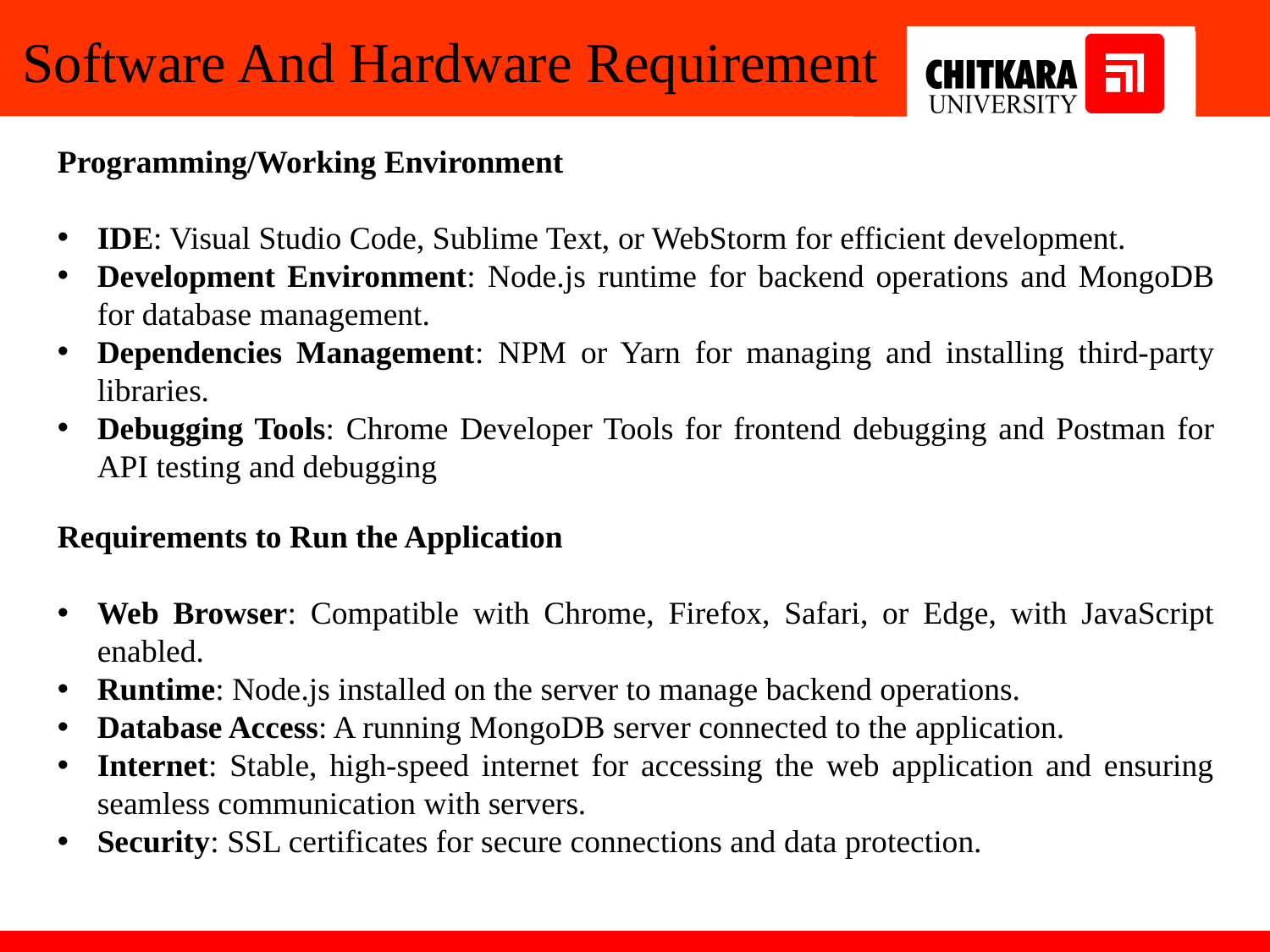

Software And Hardware Requirement
Programming/Working Environment

IDE: Visual Studio Code, Sublime Text, or WebStorm for efficient development.
Development Environment: Node.js runtime for backend operations and MongoDB for database management.
Dependencies Management: NPM or Yarn for managing and installing third-party libraries.
Debugging Tools: Chrome Developer Tools for frontend debugging and Postman for API testing and debugging
Requirements to Run the Application

Web Browser: Compatible with Chrome, Firefox, Safari, or Edge, with JavaScript enabled.
Runtime: Node.js installed on the server to manage backend operations.
Database Access: A running MongoDB server connected to the application.
Internet: Stable, high-speed internet for accessing the web application and ensuring seamless communication with servers.
Security: SSL certificates for secure connections and data protection.